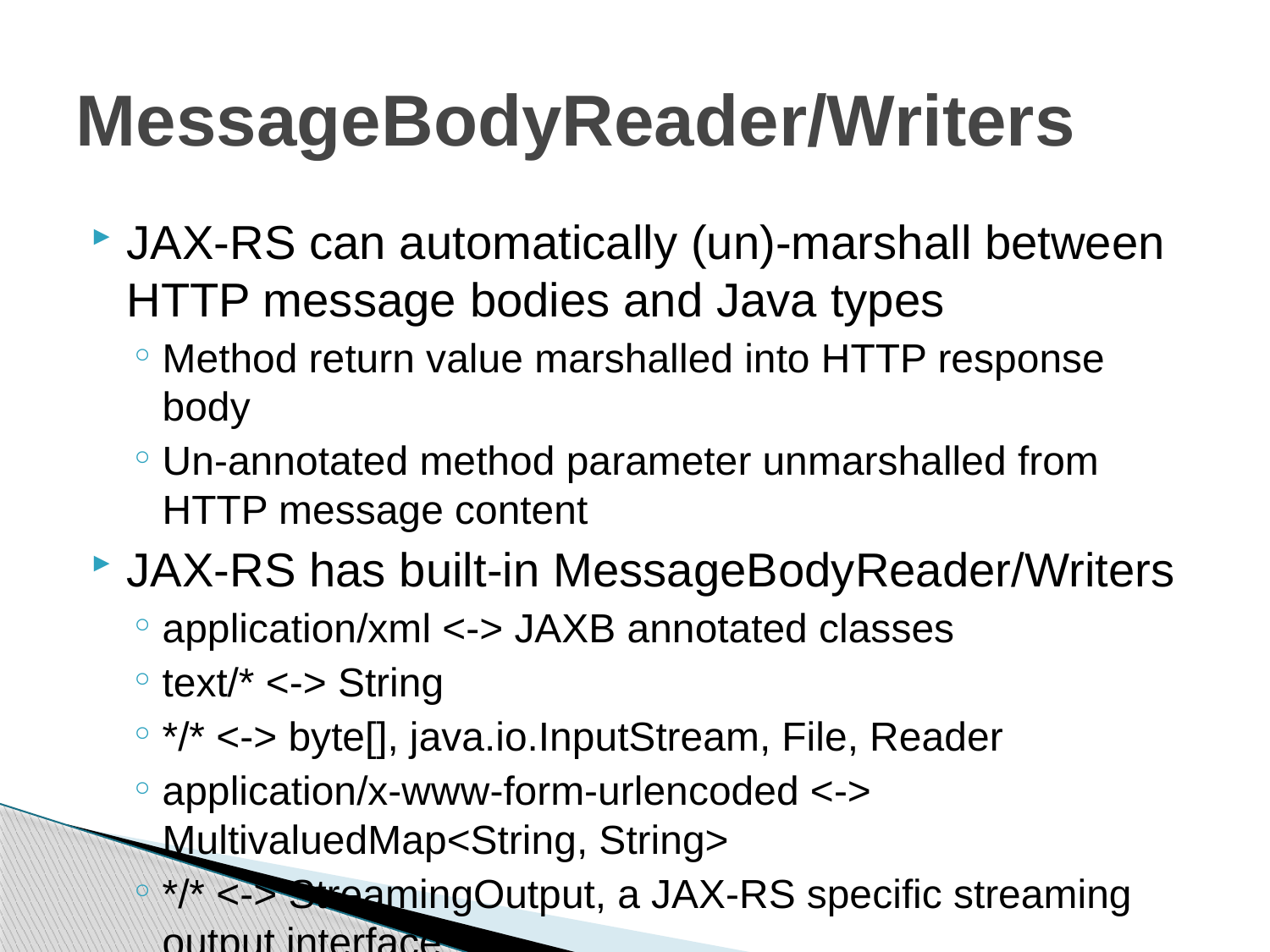

# MessageBodyReader/Writers
JAX-RS can automatically (un)-marshall between HTTP message bodies and Java types
Method return value marshalled into HTTP response body
Un-annotated method parameter unmarshalled from HTTP message content
JAX-RS has built-in MessageBodyReader/Writers
application/xml <-> JAXB annotated classes
text/* <-> String
*/* <-> byte[], java.io.InputStream, File, Reader
application/x-www-form-urlencoded <-> MultivaluedMap<String, String>
*/* <-> StreamingOutput, a JAX-RS specific streaming output interface
Application can plug in custom MessageBodyReader/Writers